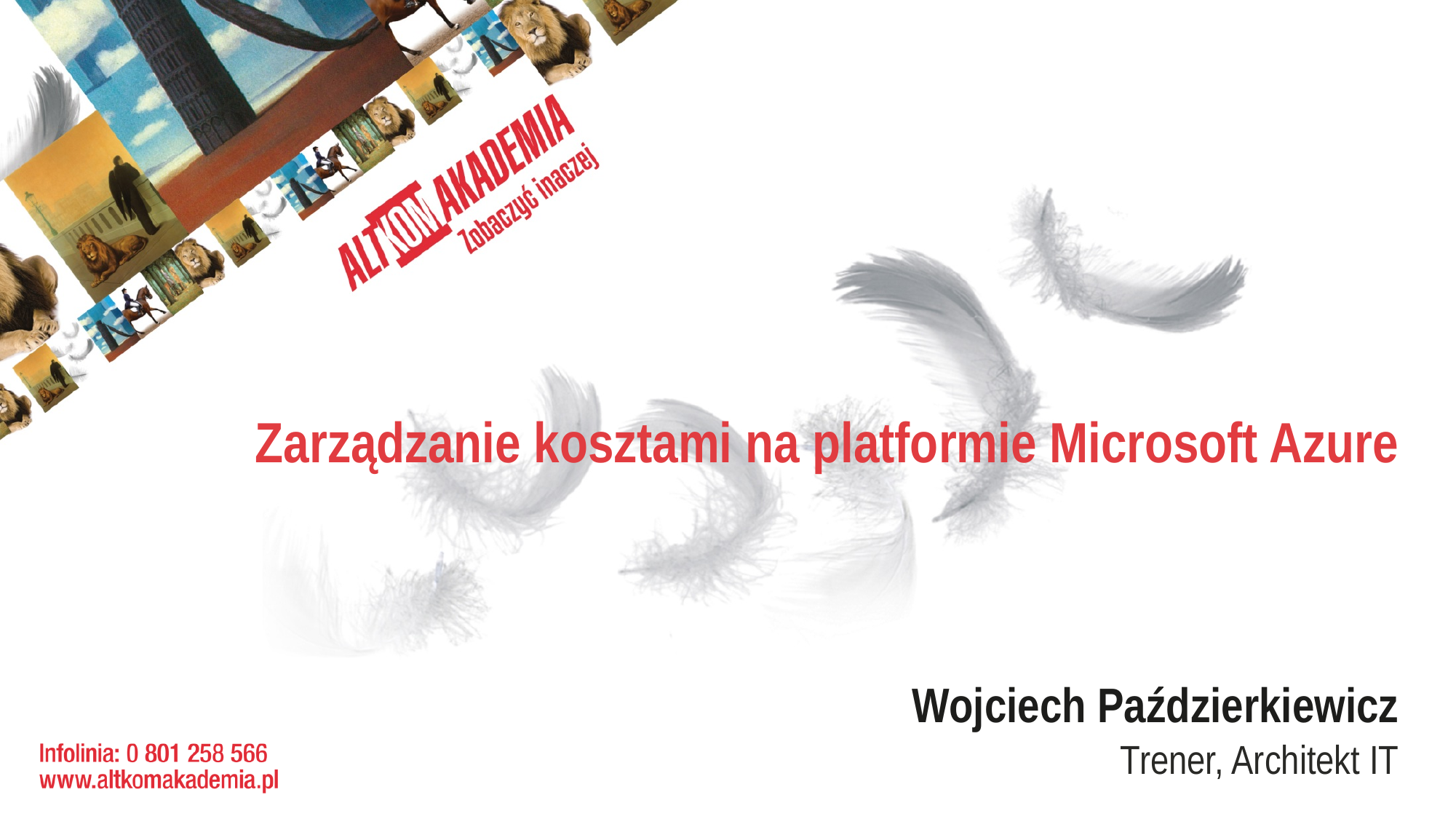

# Zarządzanie kosztami na platformie Microsoft Azure

Wojciech Paździerkiewicz
Trener, Architekt IT